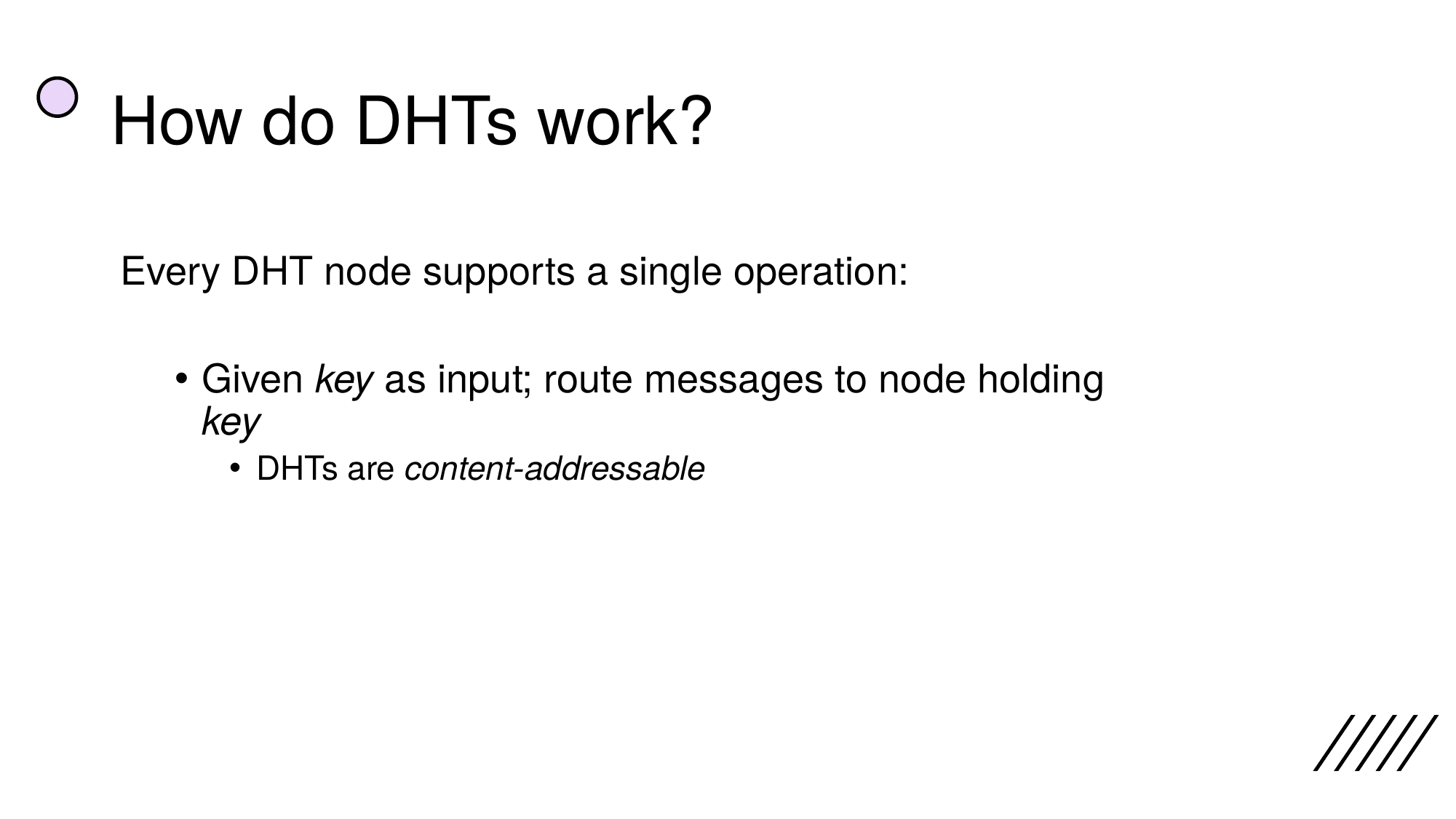

# How do DHTs work?

Every DHT node supports a single operation:

Given key as input; route messages to node holding key
DHTs are content-addressable